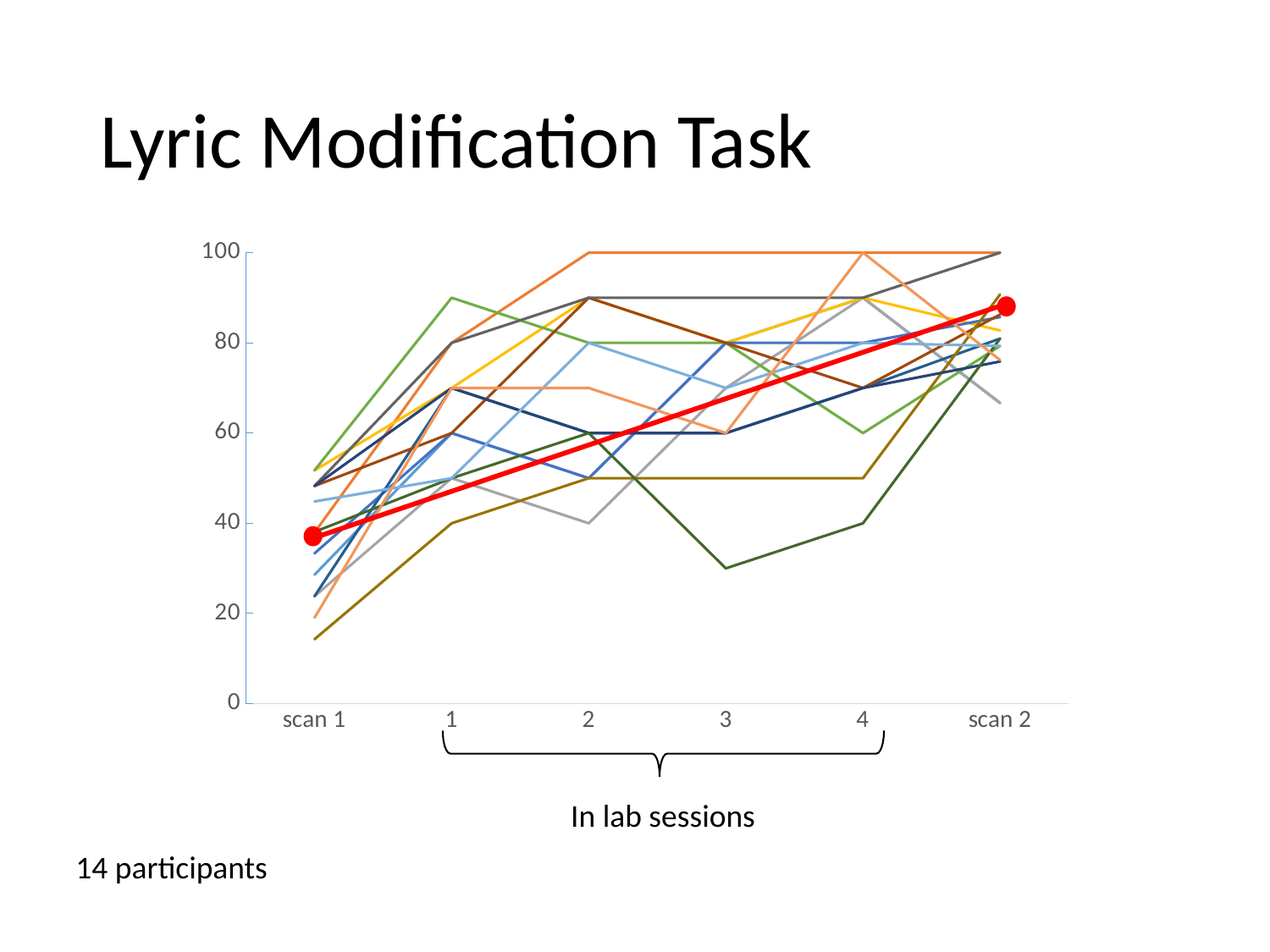

# Lyric Modification Task

### Chart

| Category | P101 | P102 | P103 | P104 | P105 | P106 | P107 | P108 | P110 | P111 | P112 | P113 | P114 | P115 |
|---|---|---|---|---|---|---|---|---|---|---|---|---|---|---|
| scan 1 | 28.5714 | 37.931 | 23.8095 | 51.7241 | 33.333 | 51.7241 | 23.8095 | 48.2759 | 48.2759 | 14.2857 | 48.2759 | 38.0952 | 44.8276 | 19.0476 |
| 1 | 60.0 | 80.0 | 50.0 | 70.0 | 60.0 | 90.0 | 70.0 | 60.0 | 80.0 | 40.0 | 70.0 | 50.0 | 50.0 | 70.0 |
| 2 | 50.0 | 100.0 | 40.0 | 90.0 | 50.0 | 80.0 | 60.0 | 90.0 | 90.0 | 50.0 | 60.0 | 60.0 | 80.0 | 70.0 |
| 3 | 80.0 | 100.0 | 70.0 | 80.0 | 80.0 | 80.0 | 60.0 | 80.0 | 90.0 | 50.0 | 60.0 | 30.0 | 70.0 | 60.0 |
| 4 | 90.0 | 100.0 | 90.0 | 90.0 | 80.0 | 60.0 | 70.0 | 70.0 | 90.0 | 50.0 | 70.0 | 40.0 | 80.0 | 100.0 |
| scan 2 | 66.667 | 100.0 | 66.667 | 82.7586 | 85.7143 | 79.3103 | 80.9524 | 86.29 | 100.0 | 90.7462 | 75.8621 | 80.9524 | 79.3103 | 76.1905 |

In lab sessions
14 participants